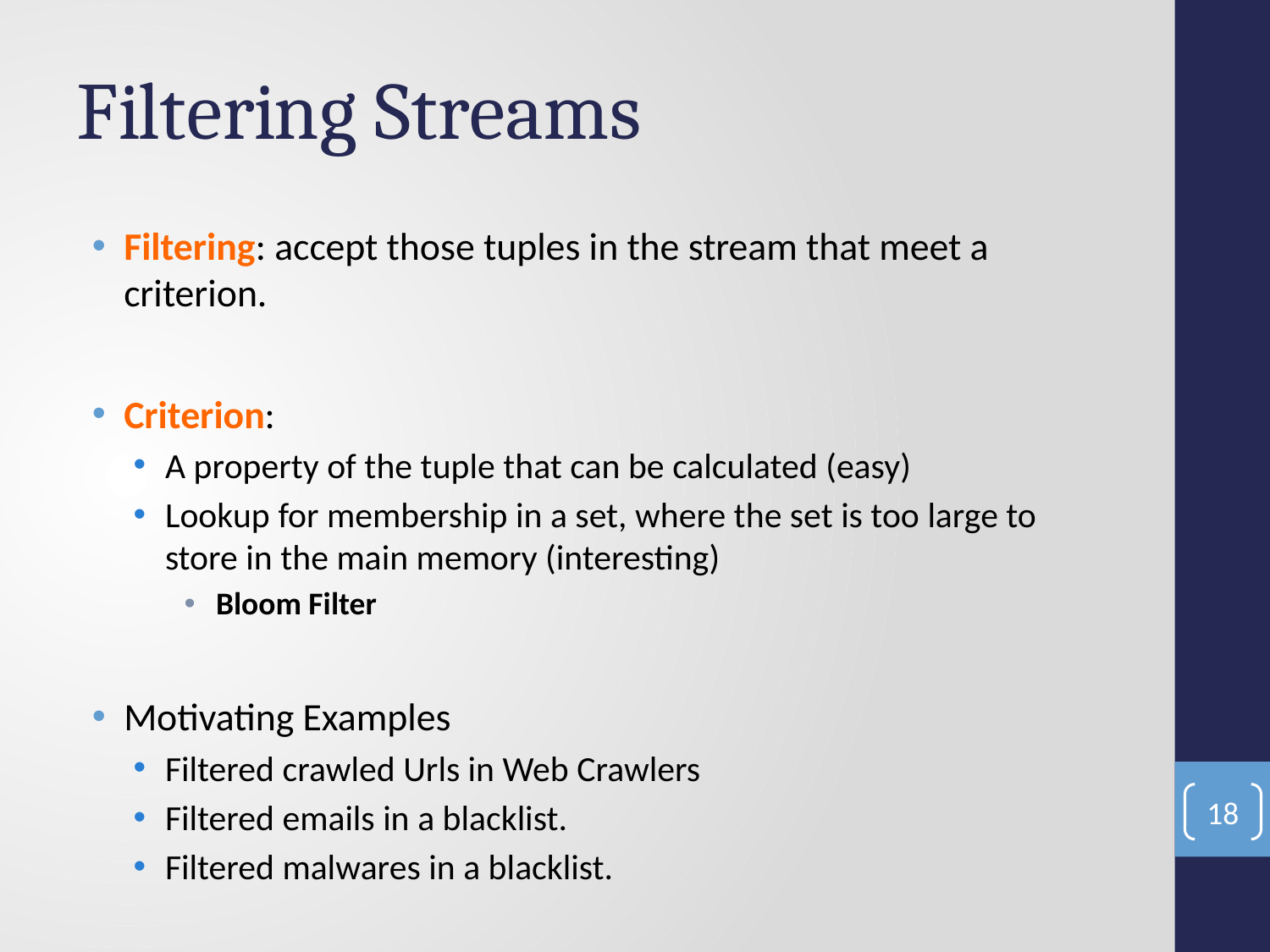

# Filtering Streams
Filtering: accept those tuples in the stream that meet a criterion.

Criterion:
A property of the tuple that can be calculated (easy)
Lookup for membership in a set, where the set is too large to store in the main memory (interesting)
Bloom Filter

Motivating Examples
Filtered crawled Urls in Web Crawlers
Filtered emails in a blacklist.
Filtered malwares in a blacklist.

18